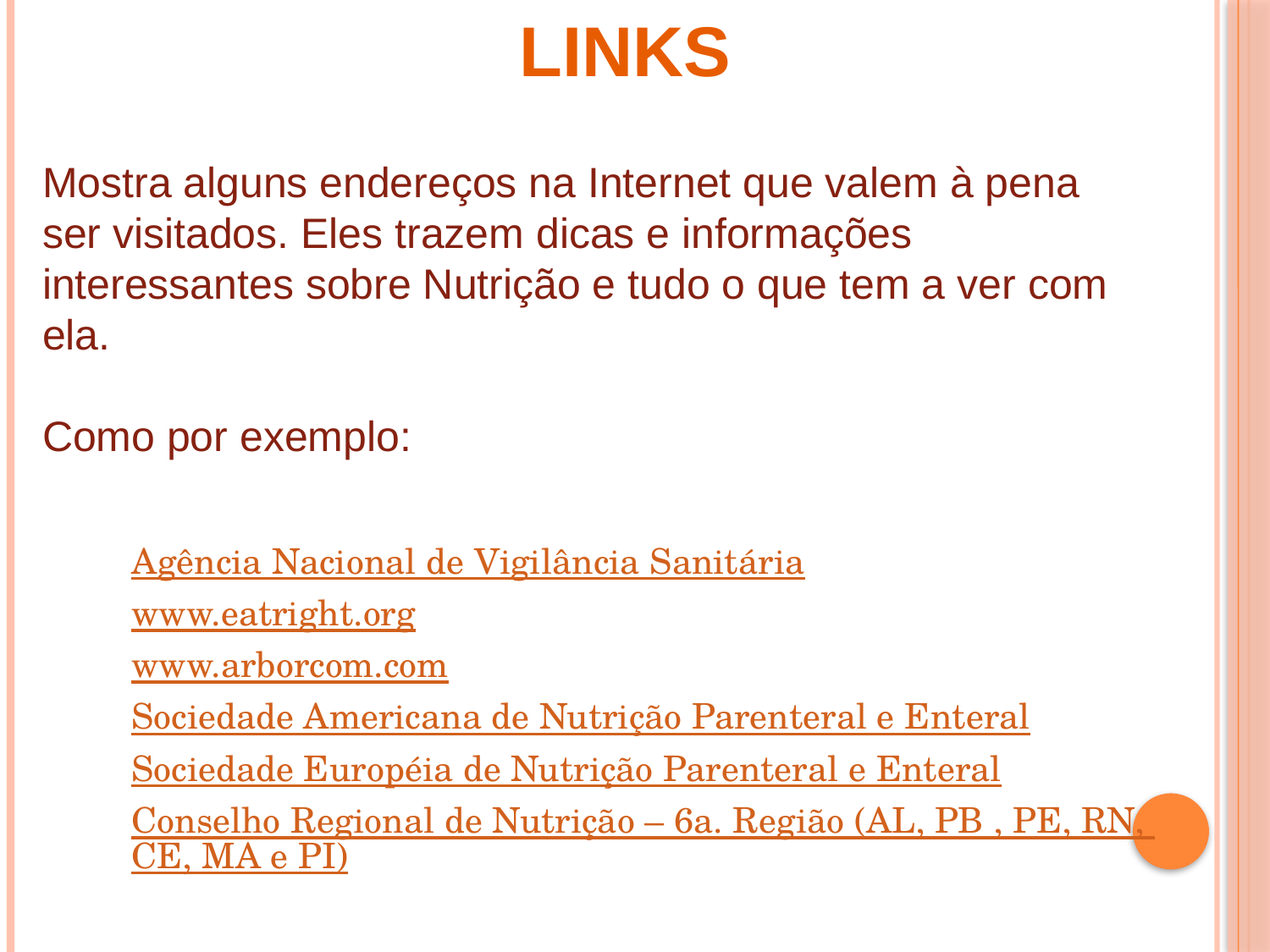

LINKS
Mostra alguns endereços na Internet que valem à pena ser visitados. Eles trazem dicas e informações interessantes sobre Nutrição e tudo o que tem a ver com ela.

Como por exemplo:

Agência Nacional de Vigilância Sanitária
www.eatright.org
www.arborcom.com
Sociedade Americana de Nutrição Parenteral e Enteral
Sociedade Européia de Nutrição Parenteral e Enteral
Conselho Regional de Nutrição – 6a. Região (AL, PB , PE, RN, CE, MA e PI)